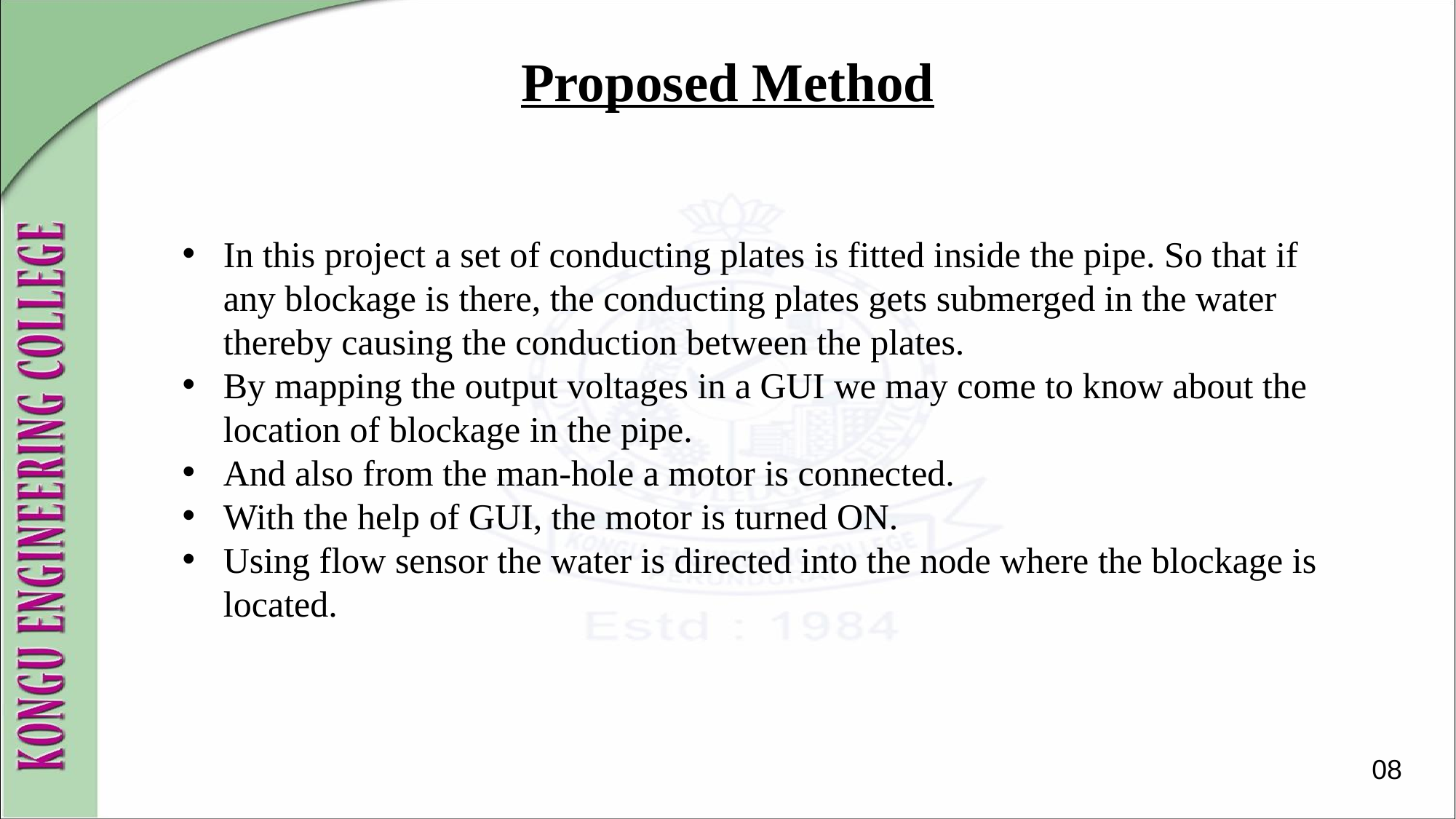

# Proposed Method
In this project a set of conducting plates is fitted inside the pipe. So that if any blockage is there, the conducting plates gets submerged in the water thereby causing the conduction between the plates.
By mapping the output voltages in a GUI we may come to know about the location of blockage in the pipe.
And also from the man-hole a motor is connected.
With the help of GUI, the motor is turned ON.
Using flow sensor the water is directed into the node where the blockage is located.
08